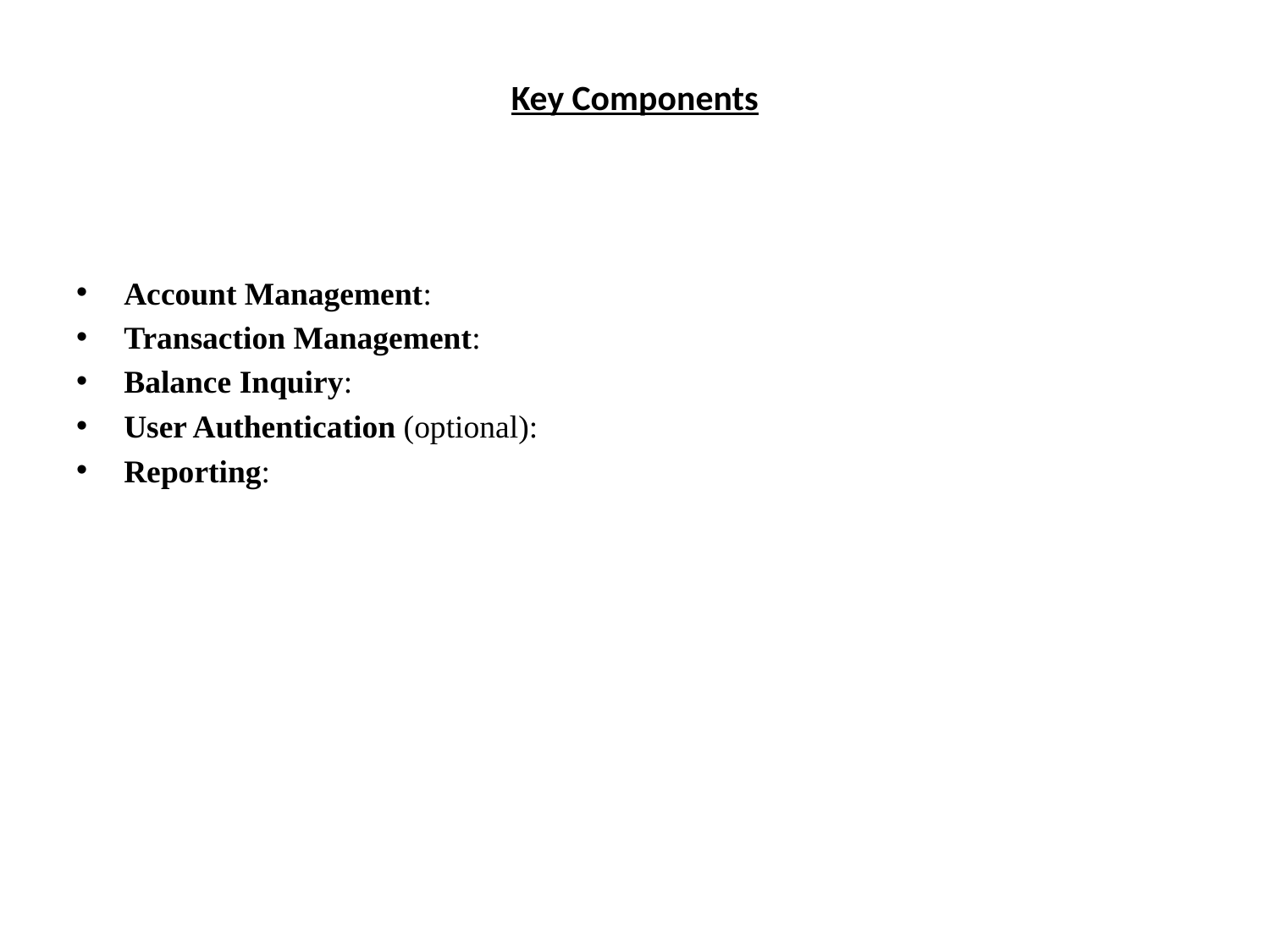

# Key Components

Account Management:
Transaction Management:
Balance Inquiry:
User Authentication (optional):
Reporting: